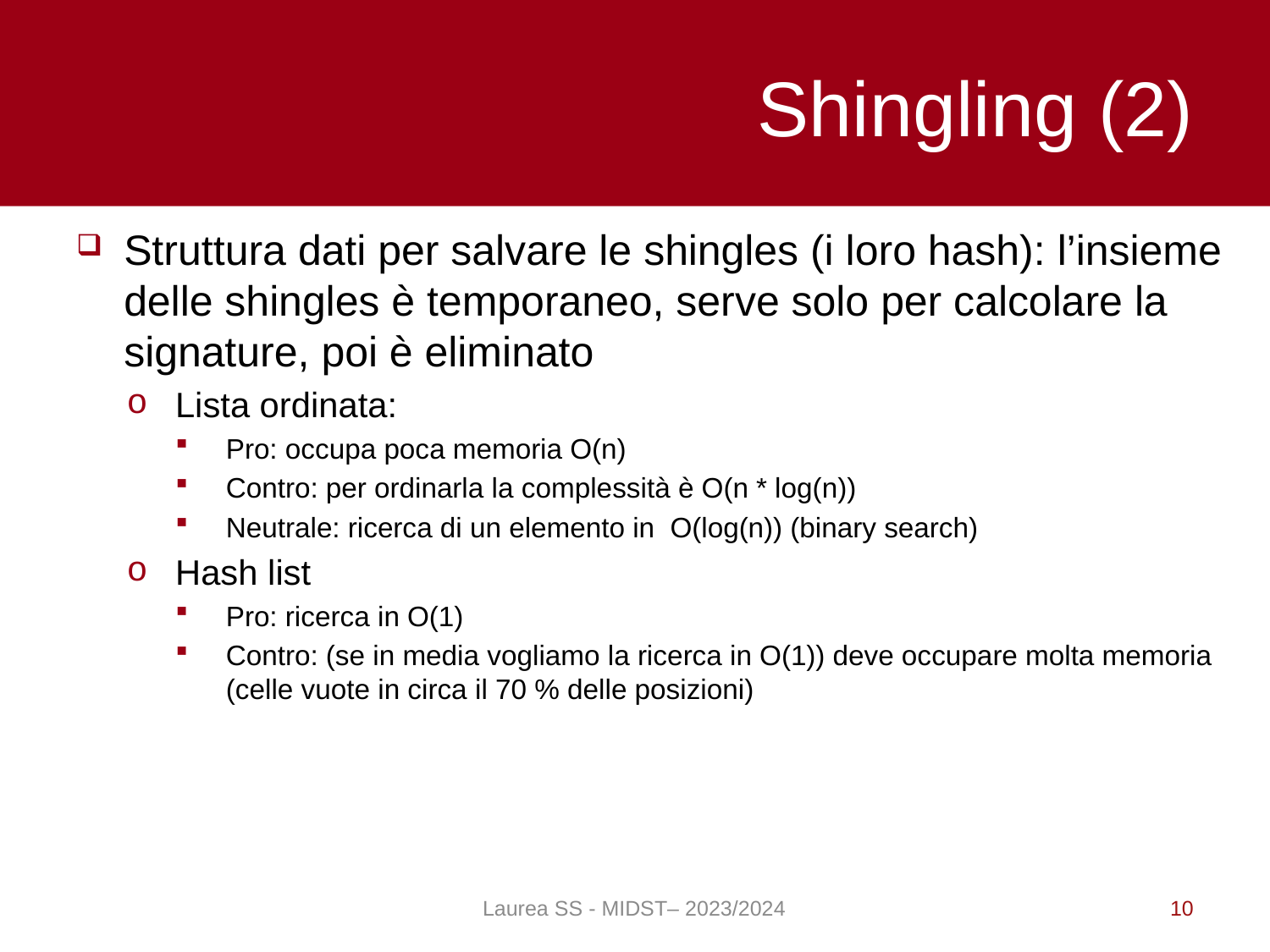

# Shingling (2)
Struttura dati per salvare le shingles (i loro hash): l’insieme delle shingles è temporaneo, serve solo per calcolare la signature, poi è eliminato
Lista ordinata:
Pro: occupa poca memoria O(n)
Contro: per ordinarla la complessità è O(n * log(n))
Neutrale: ricerca di un elemento in  O(log(n)) (binary search)
Hash list
Pro: ricerca in O(1)
Contro: (se in media vogliamo la ricerca in O(1)) deve occupare molta memoria (celle vuote in circa il 70 % delle posizioni)
Laurea SS - MIDST– 2023/2024
10